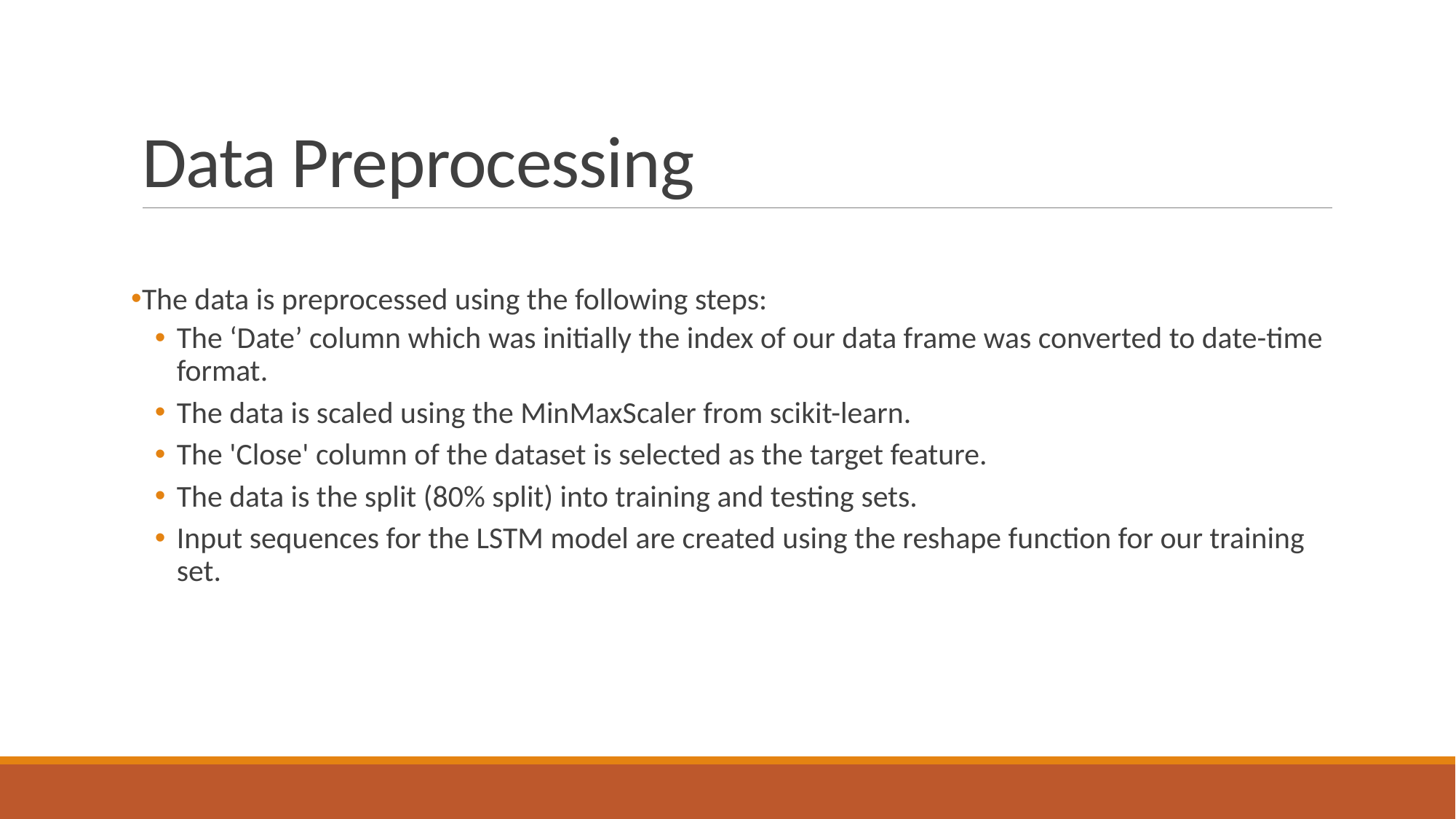

# Data Preprocessing

The data is preprocessed using the following steps:
The ‘Date’ column which was initially the index of our data frame was converted to date-time format.
The data is scaled using the MinMaxScaler from scikit-learn.
The 'Close' column of the dataset is selected as the target feature.
The data is the split (80% split) into training and testing sets.
Input sequences for the LSTM model are created using the reshape function for our training set.